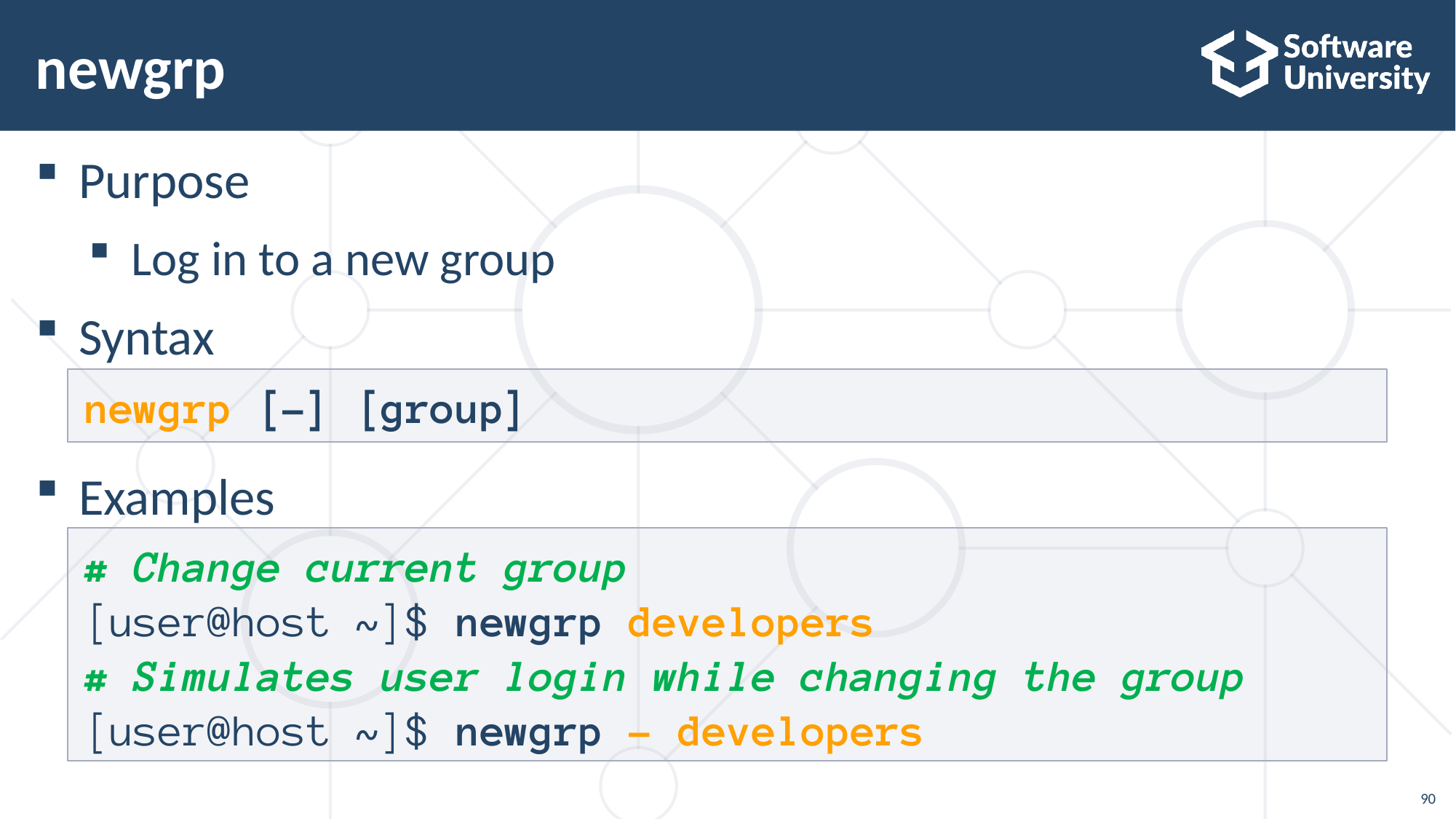

# newgrp
Purpose
Log in to a new group
Syntax

Examples

newgrp [-] [group]
# Change current group
[user@host ~]$ newgrp developers
# Simulates user login while changing the group
[user@host ~]$ newgrp - developers
90